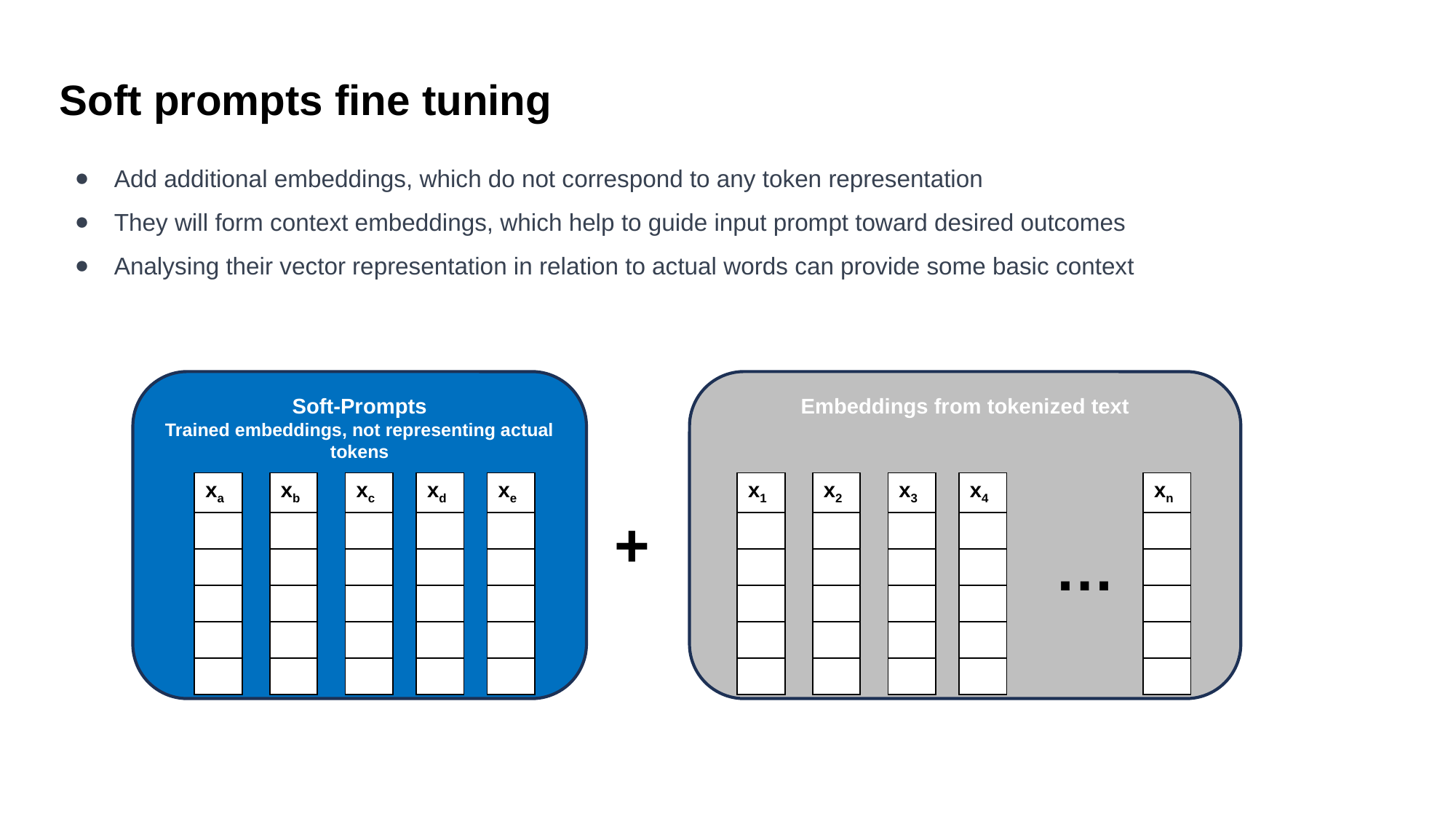

Soft prompts fine tuning
Add additional embeddings, which do not correspond to any token representation
They will form context embeddings, which help to guide input prompt toward desired outcomes
Analysing their vector representation in relation to actual words can provide some basic context
Soft-Prompts
Trained embeddings, not representing actual tokens
Embeddings from tokenized text
| xa |
| --- |
|  |
|  |
|  |
|  |
|  |
| xb |
| --- |
|  |
|  |
|  |
|  |
|  |
| xc |
| --- |
|  |
|  |
|  |
|  |
|  |
| xd |
| --- |
|  |
|  |
|  |
|  |
|  |
| xe |
| --- |
|  |
|  |
|  |
|  |
|  |
| x1 |
| --- |
|  |
|  |
|  |
|  |
|  |
| x2 |
| --- |
|  |
|  |
|  |
|  |
|  |
| x3 |
| --- |
|  |
|  |
|  |
|  |
|  |
| x4 |
| --- |
|  |
|  |
|  |
|  |
|  |
| xn |
| --- |
|  |
|  |
|  |
|  |
|  |
+
…